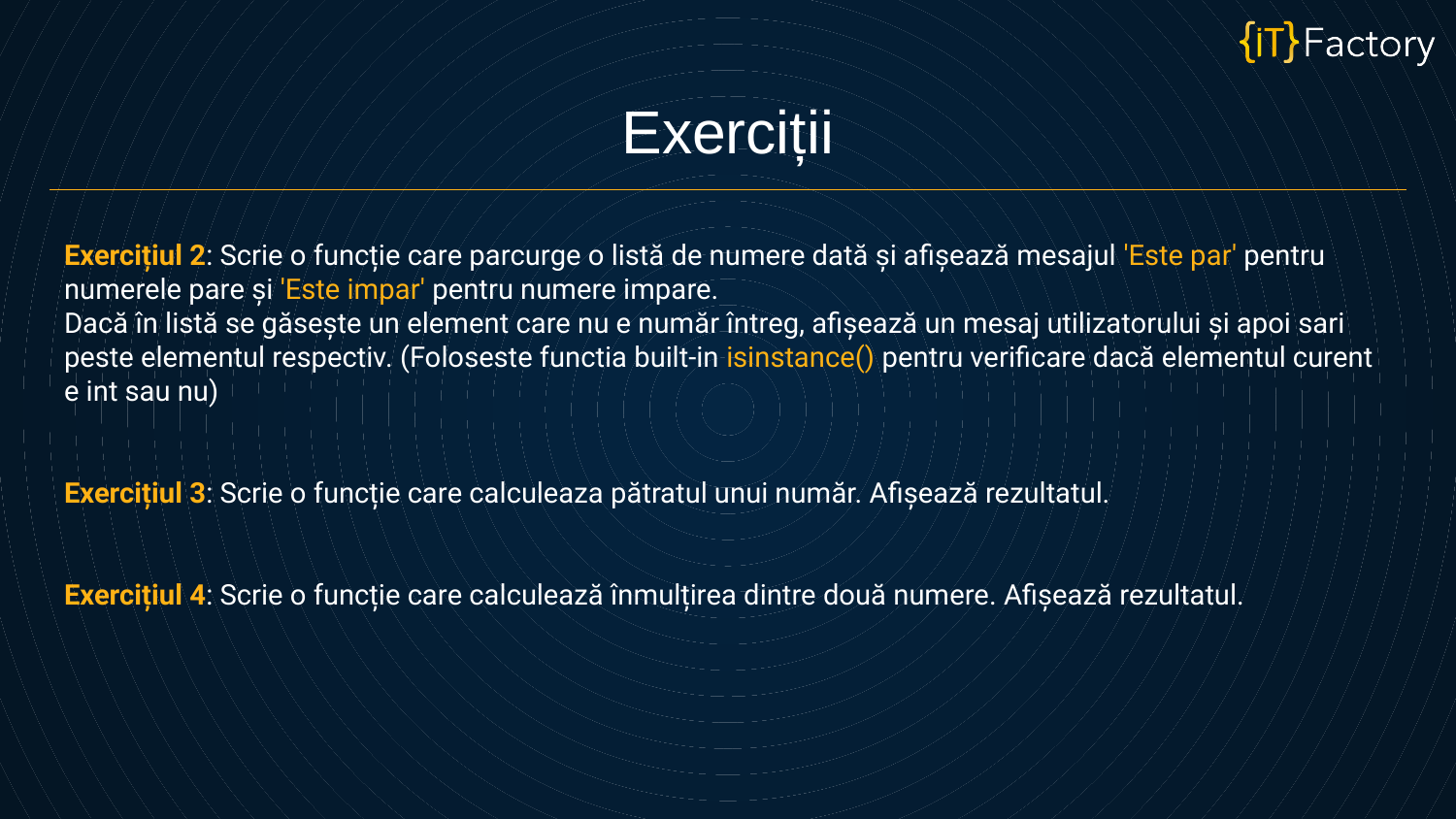

Exerciții
Exercițiul 2: Scrie o funcție care parcurge o listă de numere dată și afișează mesajul 'Este par' pentru numerele pare și 'Este impar' pentru numere impare.
Dacă în listă se găsește un element care nu e număr întreg, afișează un mesaj utilizatorului și apoi sari peste elementul respectiv. (Foloseste functia built-in isinstance() pentru verificare dacă elementul curent e int sau nu)

Exercițiul 3: Scrie o funcție care calculeaza pătratul unui număr. Afișează rezultatul.

Exercițiul 4: Scrie o funcție care calculează înmulțirea dintre două numere. Afișează rezultatul.